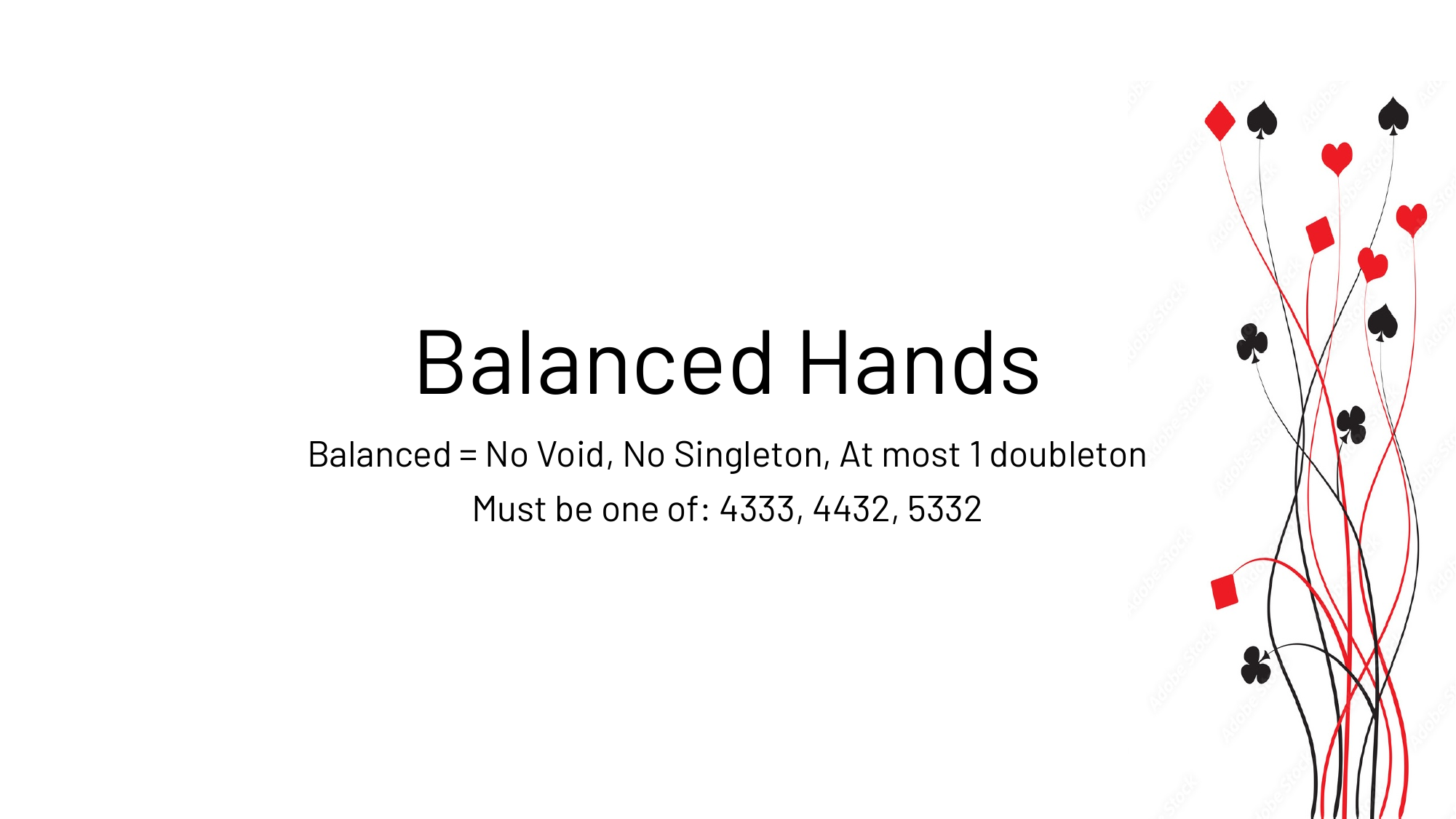

# Balanced Hands
Balanced = No Void, No Singleton, At most 1 doubleton
Must be one of: 4333, 4432, 5332